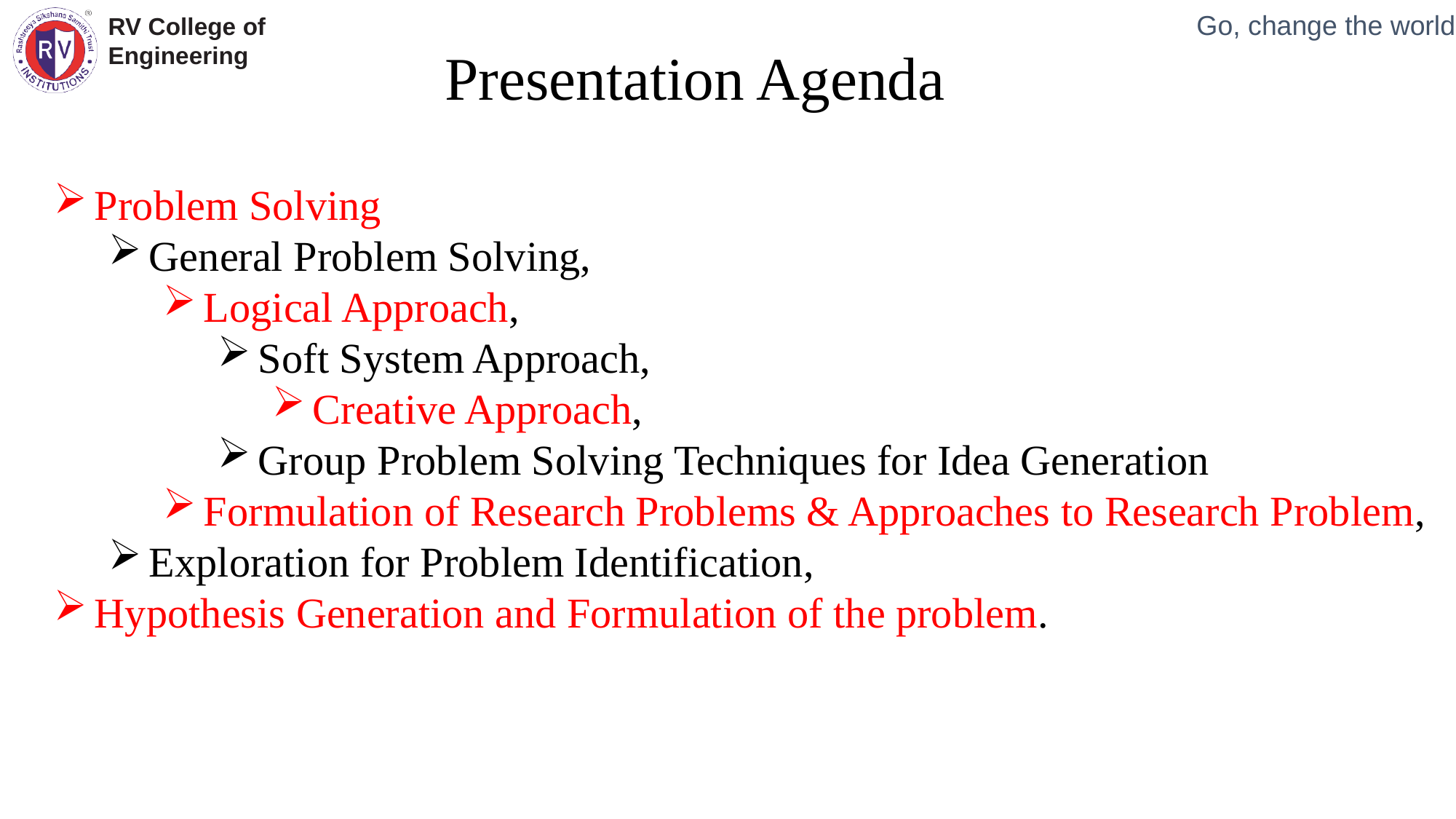

Presentation Agenda
Problem Solving
General Problem Solving,
Logical Approach,
Soft System Approach,
Creative Approach,
Group Problem Solving Techniques for Idea Generation
Formulation of Research Problems & Approaches to Research Problem,
Exploration for Problem Identification,
Hypothesis Generation and Formulation of the problem.